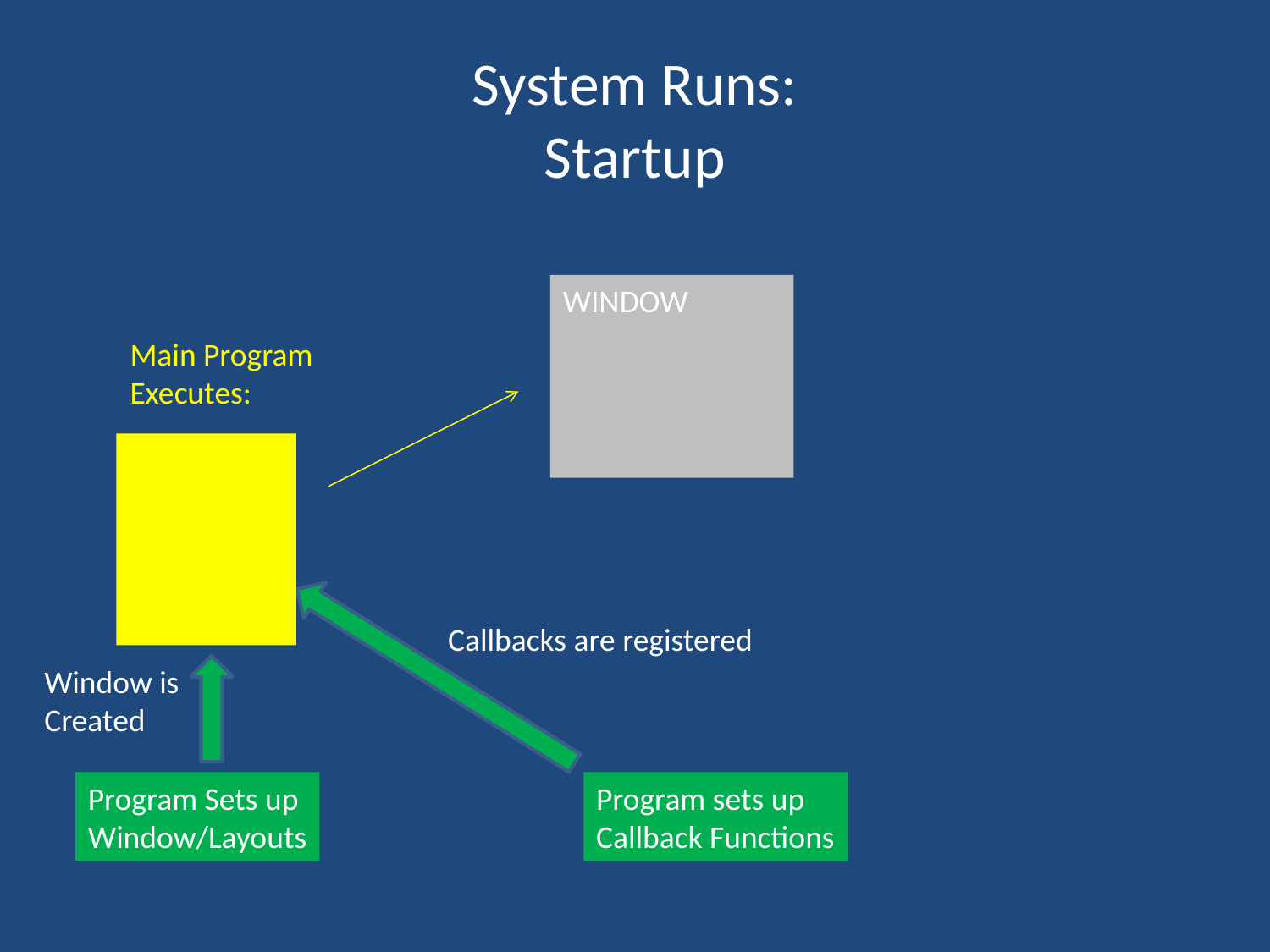

# System Runs: Startup
WINDOW

Main Program
Executes:

Callbacks are registered
Window is
Created

Program Sets up
Window/Layouts
Program sets up
Callback Functions